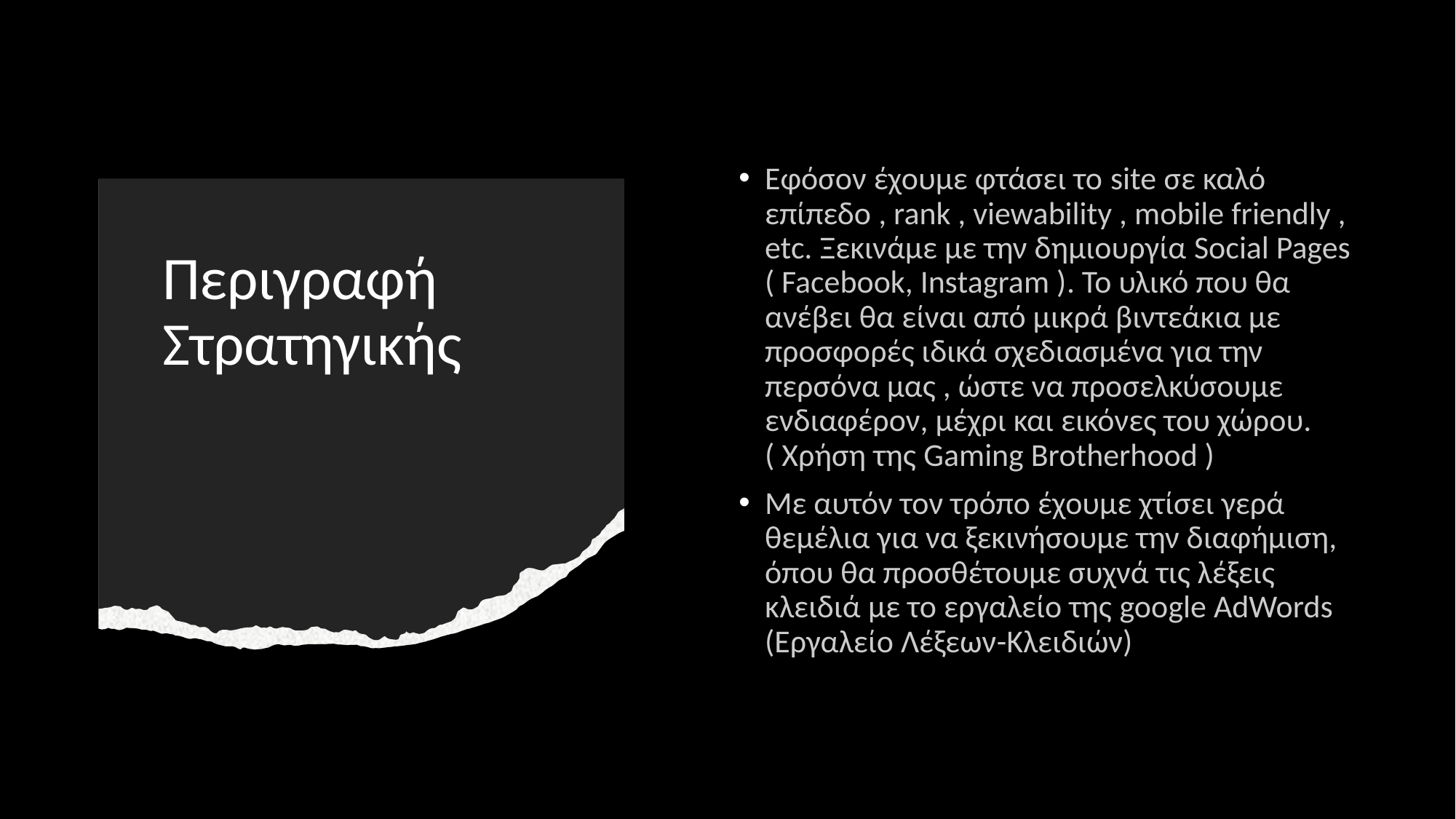

Εφόσον έχουμε φτάσει το site σε καλό επίπεδο , rank , viewability , mobile friendly , etc. Ξεκινάμε με την δημιουργία Social Pages ( Facebook, Instagram ). Το υλικό που θα ανέβει θα είναι από μικρά βιντεάκια με προσφορές ιδικά σχεδιασμένα για την περσόνα μας , ώστε να προσελκύσουμε ενδιαφέρον, μέχρι και εικόνες του χώρου. ( Χρήση της Gaming Brotherhood )
Με αυτόν τον τρόπο έχουμε χτίσει γερά θεμέλια για να ξεκινήσουμε την διαφήμιση, όπου θα προσθέτουμε συχνά τις λέξεις κλειδιά με το εργαλείο της google AdWords (Εργαλείο Λέξεων-Κλειδιών)

# Περιγραφή Στρατηγικής